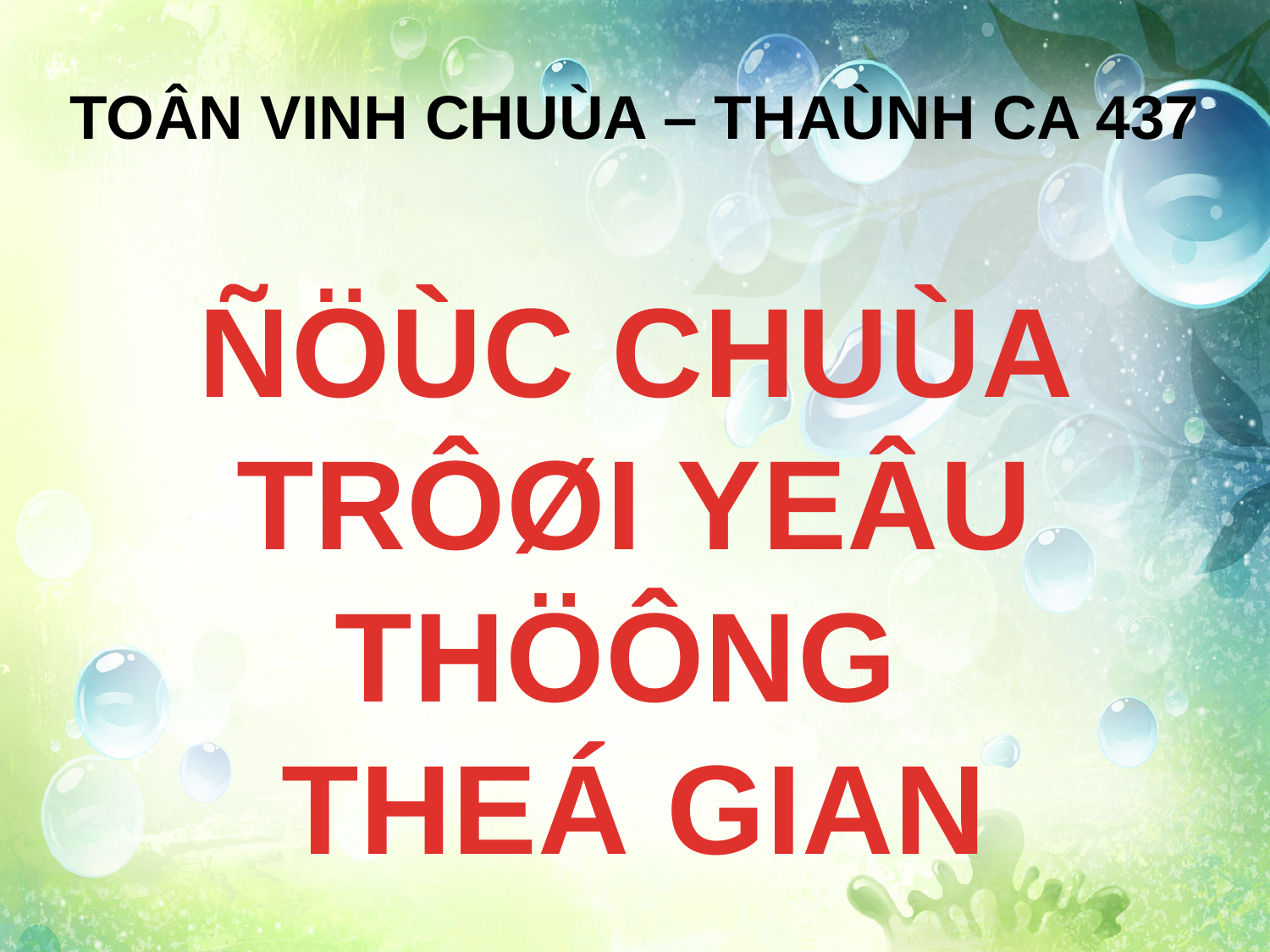

TOÂN VINH CHUÙA – THAÙNH CA 437
ÑÖÙC CHUÙA TRÔØI YEÂU THÖÔNG
THEÁ GIAN